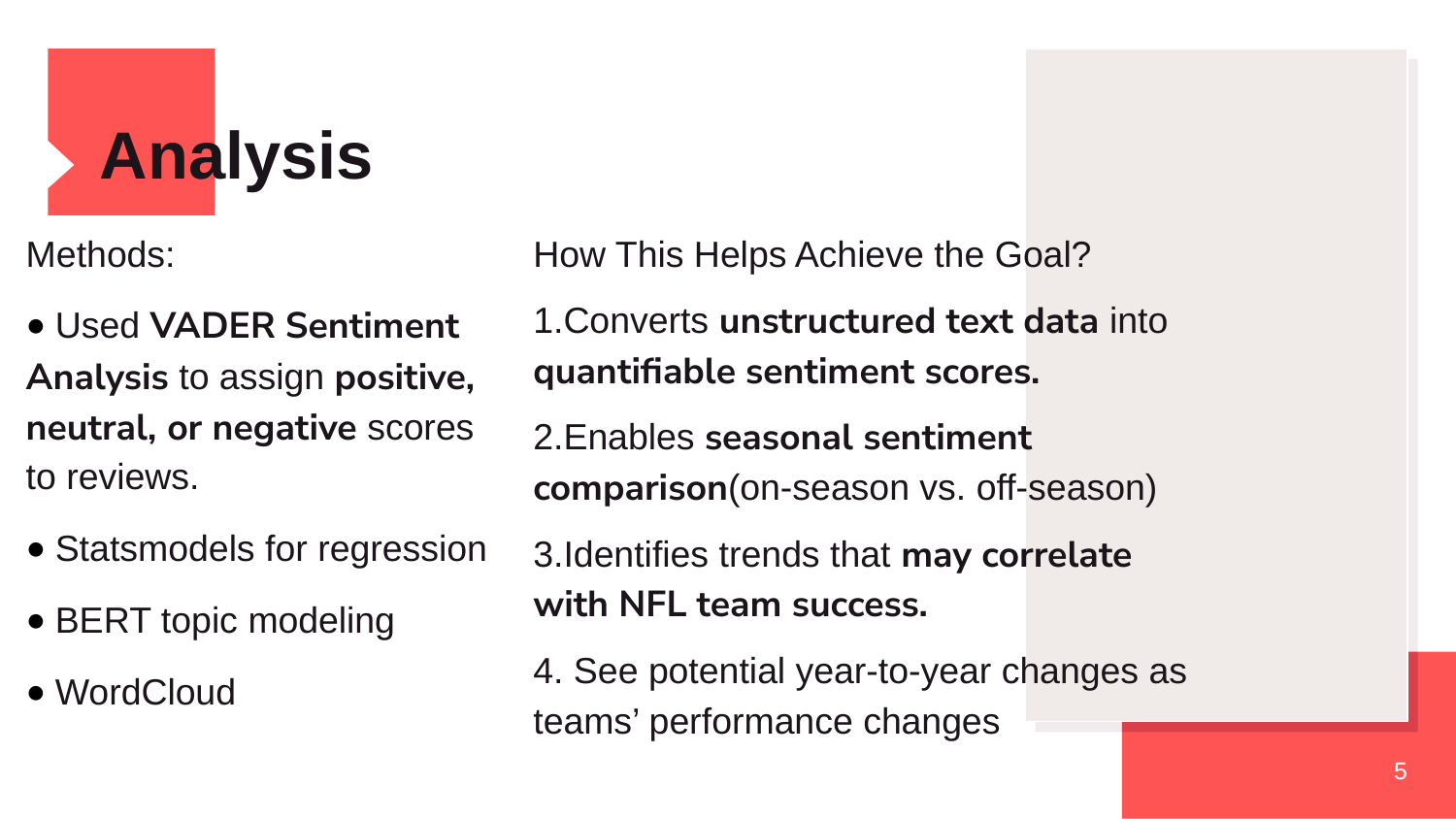

# Analysis
Methods:
• Used VADER Sentiment Analysis to assign positive, neutral, or negative scores to reviews.
• Statsmodels for regression
• BERT topic modeling
• WordCloud

How This Helps Achieve the Goal?
1.Converts unstructured text data into quantifiable sentiment scores.
2.Enables seasonal sentiment comparison(on-season vs. off-season)
3.Identifies trends that may correlate with NFL team success.
4. See potential year-to-year changes as teams’ performance changes
5